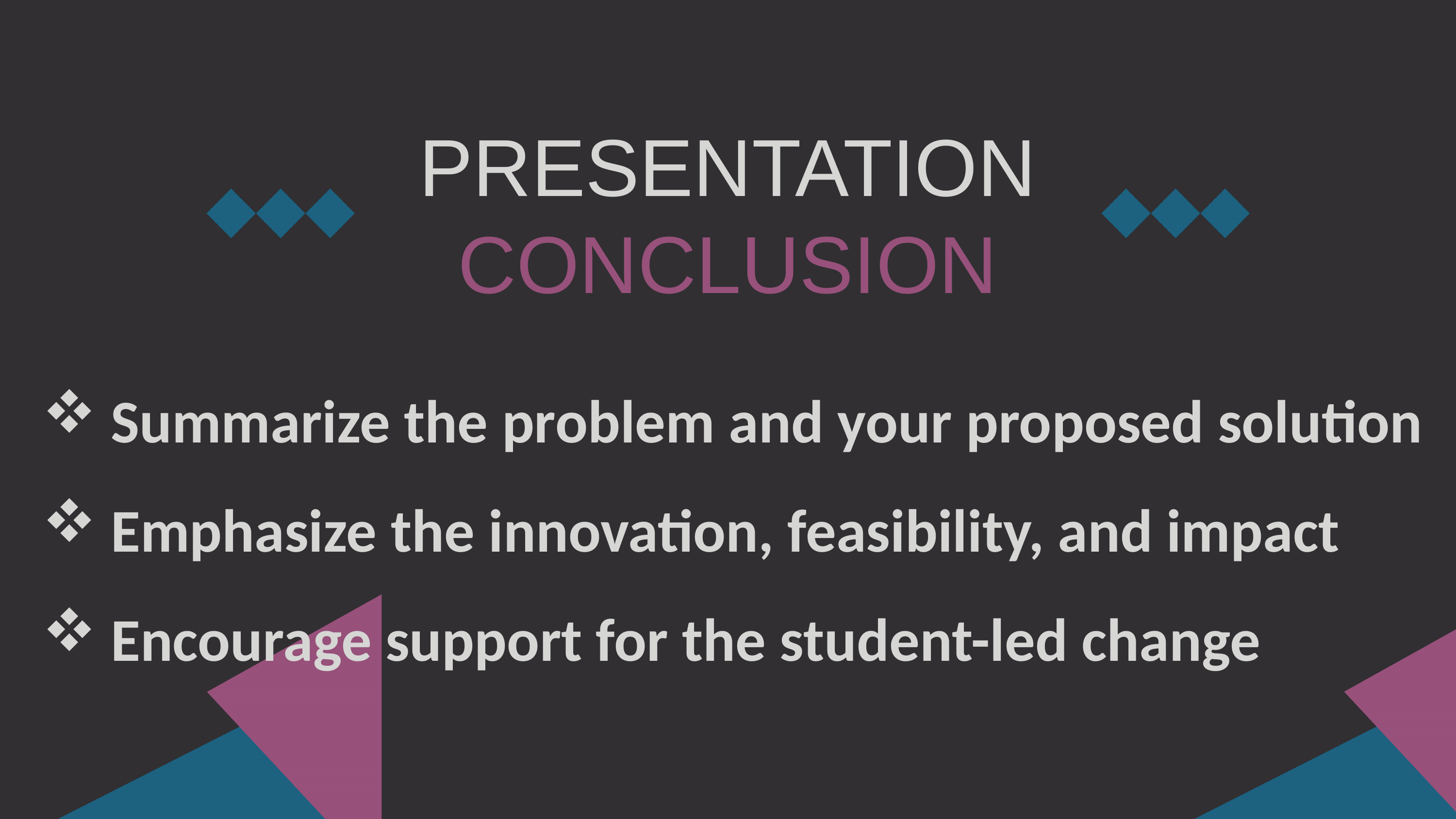

PRESENTATION CONCLUSION

Summarize the problem and your proposed solution
Emphasize the innovation, feasibility, and impact
Encourage support for the student-led change